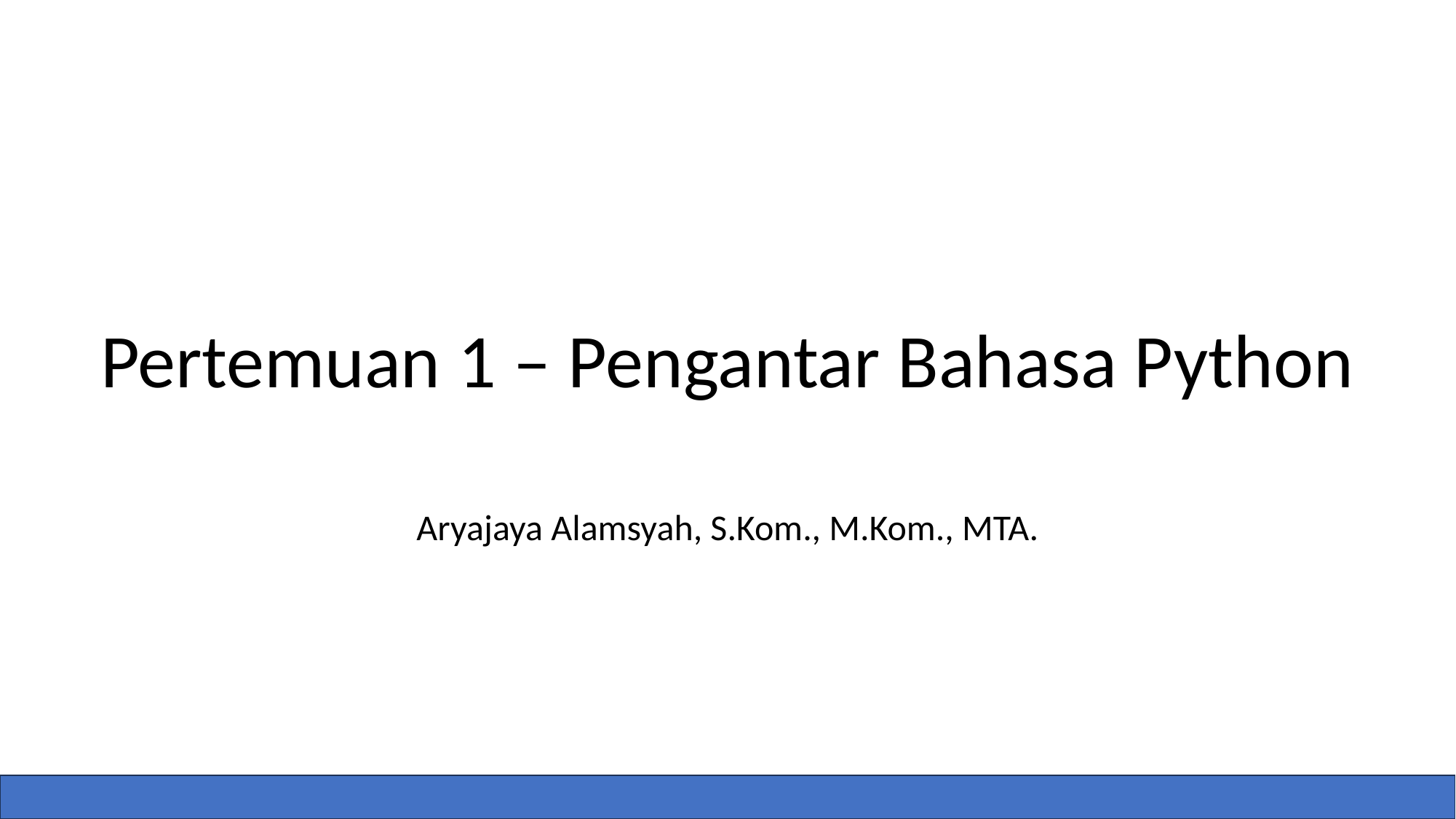

# Pertemuan 1 – Pengantar Bahasa Python
Aryajaya Alamsyah, S.Kom., M.Kom., MTA.